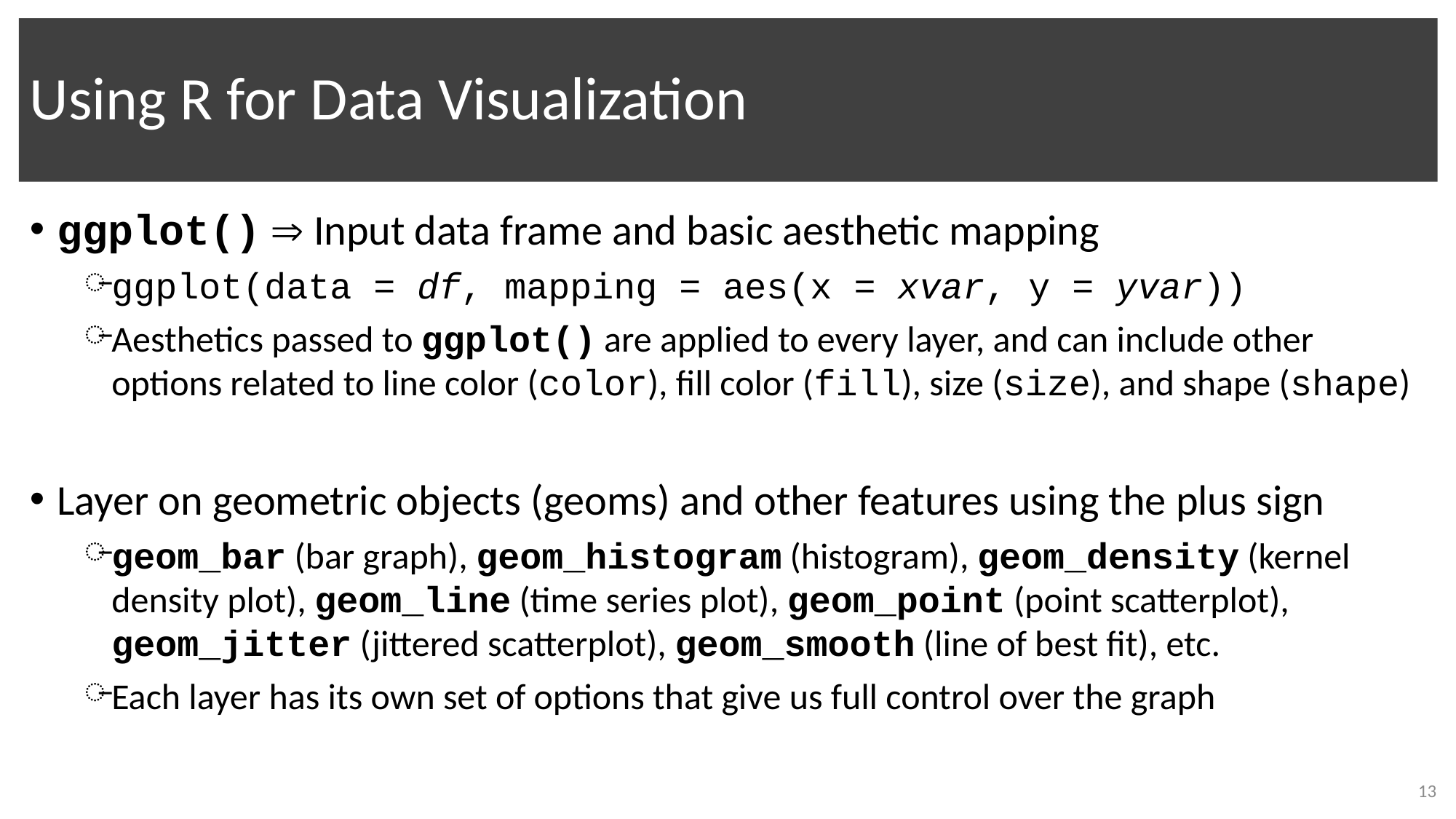

# Using R for Data Visualization
ggplot() ⇒ Input data frame and basic aesthetic mapping
ggplot(data = df, mapping = aes(x = xvar, y = yvar))
Aesthetics passed to ggplot() are applied to every layer, and can include other options related to line color (color), fill color (fill), size (size), and shape (shape)

Layer on geometric objects (geoms) and other features using the plus sign
geom_bar (bar graph), geom_histogram (histogram), geom_density (kernel density plot), geom_line (time series plot), geom_point (point scatterplot), geom_jitter (jittered scatterplot), geom_smooth (line of best fit), etc.
Each layer has its own set of options that give us full control over the graph
13